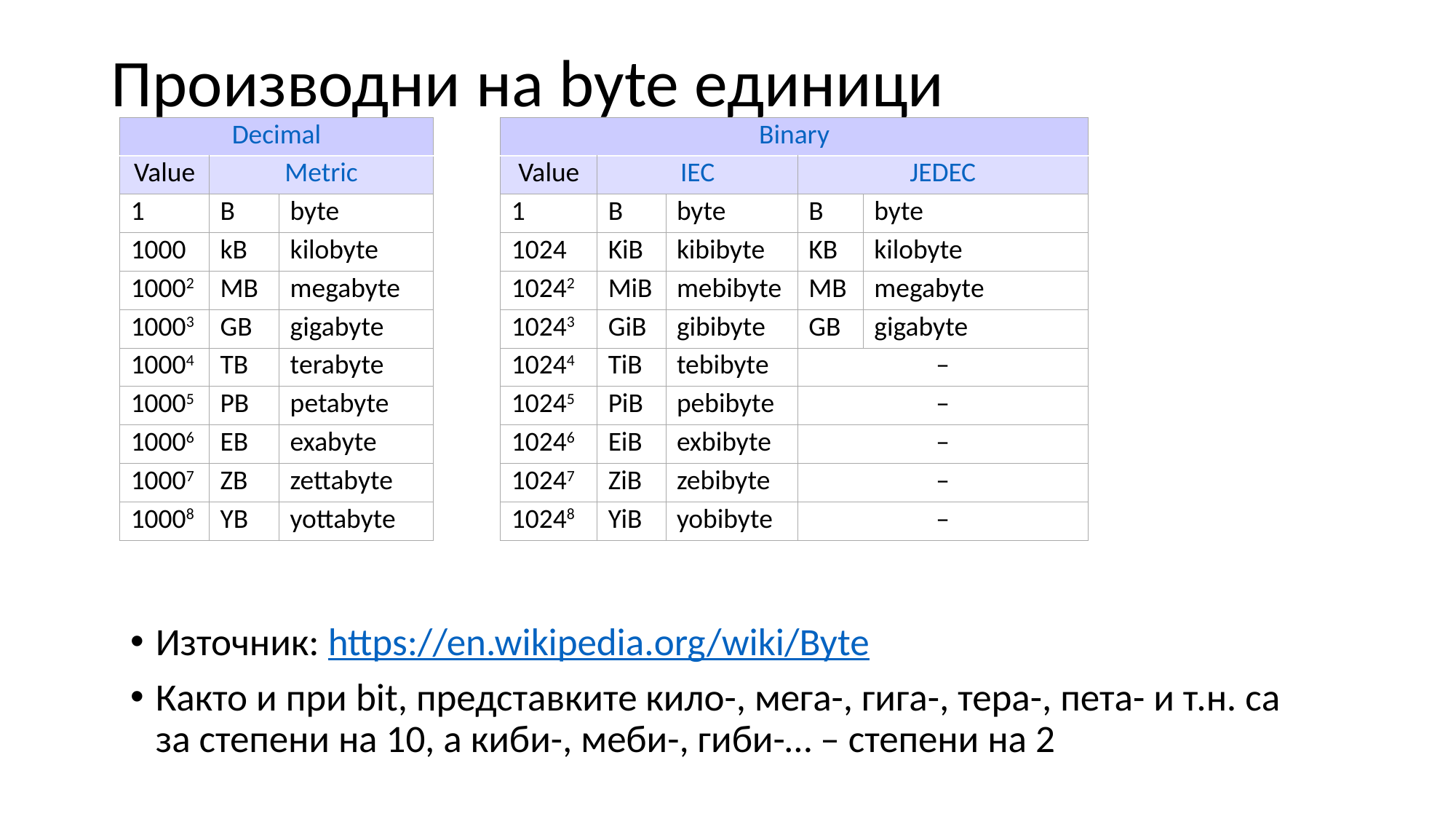

# Производни на byte единици
| Decimal |  |  |
| --- | --- | --- |
| Value | Metric |  |
| 1 | B | byte |
| 1000 | kB | kilobyte |
| 10002 | MB | megabyte |
| 10003 | GB | gigabyte |
| 10004 | TB | terabyte |
| 10005 | PB | petabyte |
| 10006 | EB | exabyte |
| 10007 | ZB | zettabyte |
| 10008 | YB | yottabyte |
| Binary |  |  |  |  |
| --- | --- | --- | --- | --- |
| Value | IEC |  | JEDEC |  |
| 1 | B | byte | B | byte |
| 1024 | KiB | kibibyte | KB | kilobyte |
| 10242 | MiB | mebibyte | MB | megabyte |
| 10243 | GiB | gibibyte | GB | gigabyte |
| 10244 | TiB | tebibyte | – |  |
| 10245 | PiB | pebibyte | – |  |
| 10246 | EiB | exbibyte | – |  |
| 10247 | ZiB | zebibyte | – |  |
| 10248 | YiB | yobibyte | – |  |
Източник: https://en.wikipedia.org/wiki/Byte
Както и при bit, представките кило-, мега-, гига-, тера-, пета- и т.н. са за степени на 10, а киби-, меби-, гиби-… – степени на 2